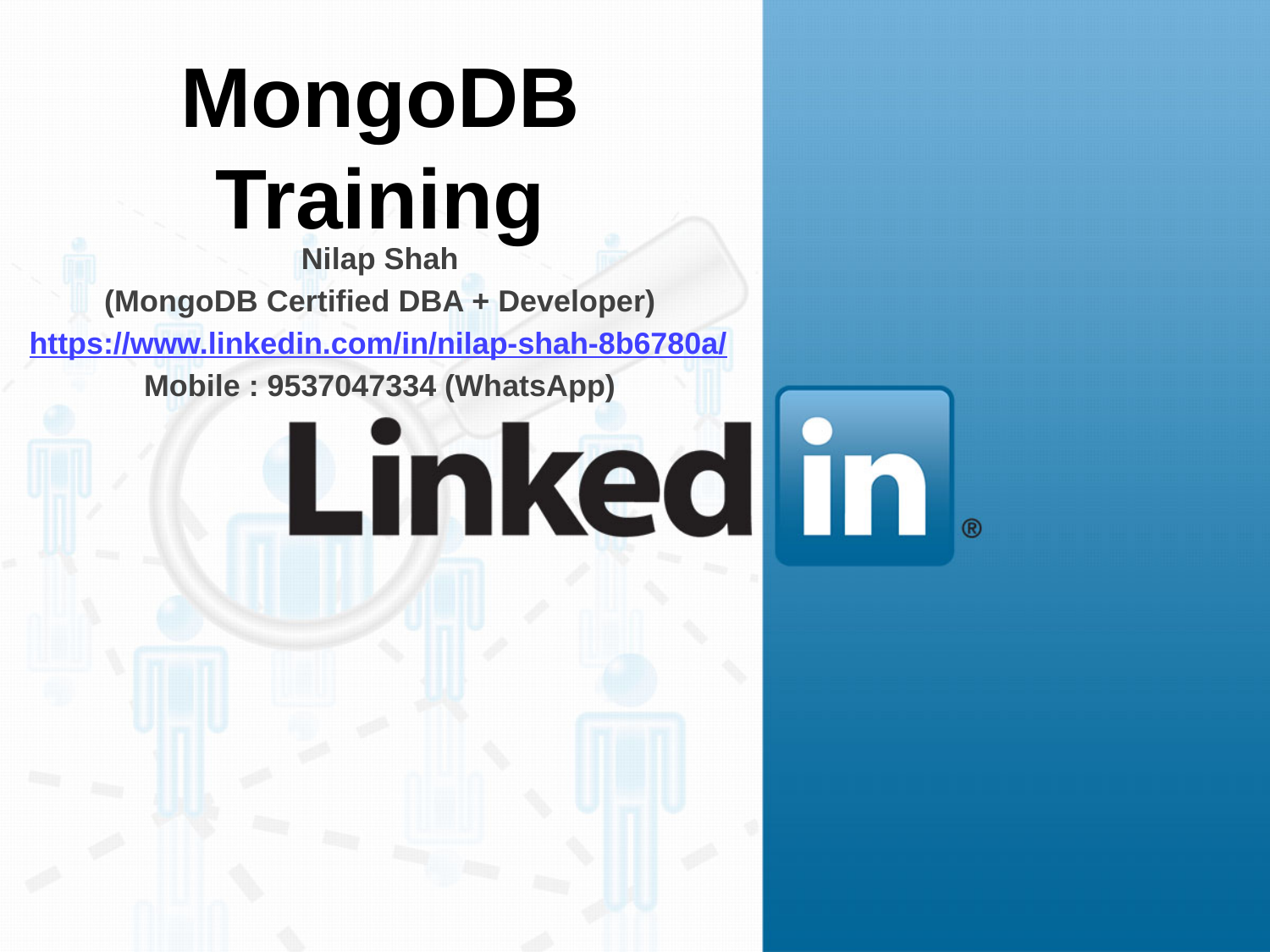

# MongoDB Training
Nilap Shah
(MongoDB Certified DBA + Developer)
https://www.linkedin.com/in/nilap-shah-8b6780a/
Mobile : 9537047334 (WhatsApp)